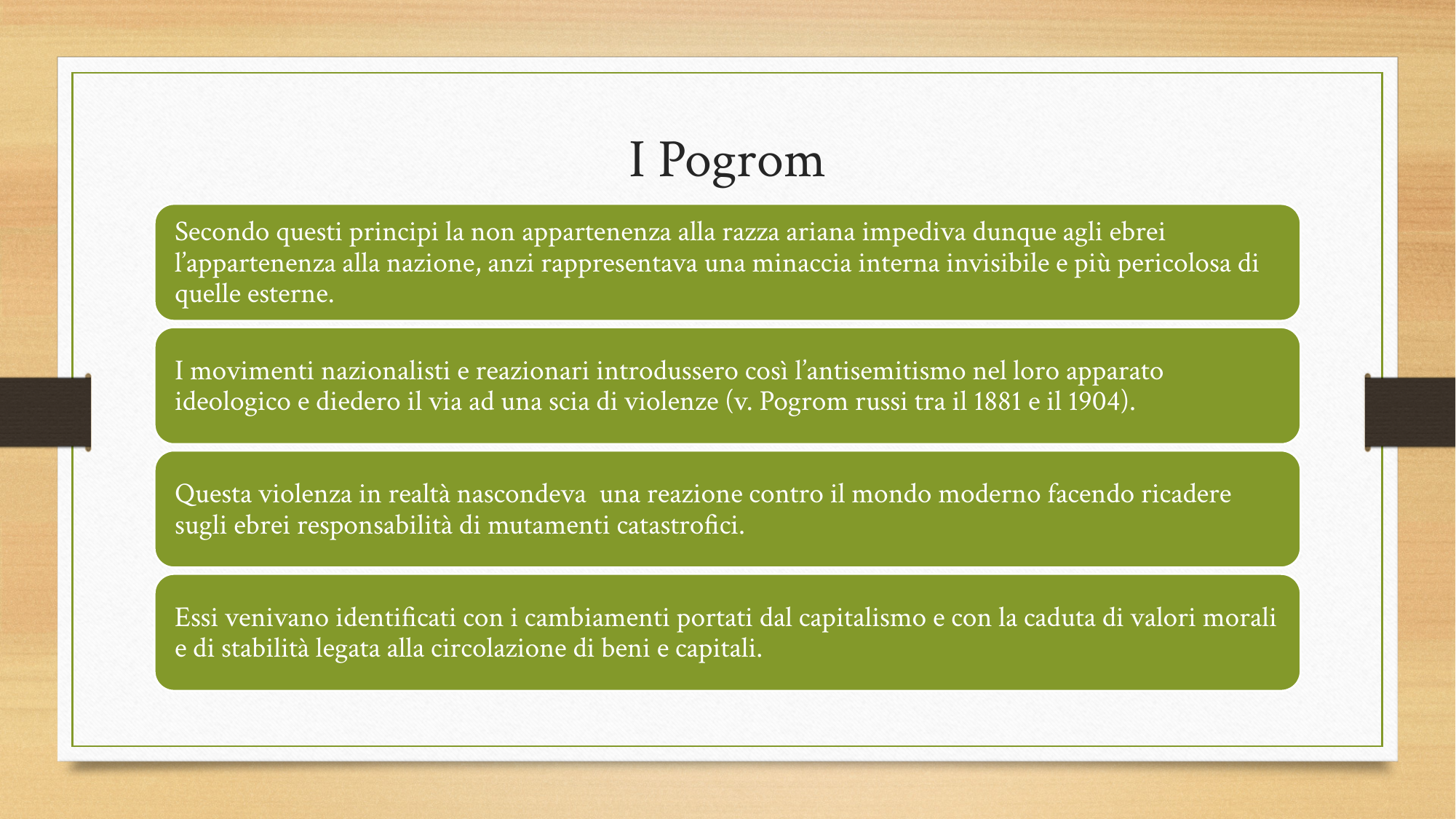

# I Pogrom
Secondo questi principi la non appartenenza alla razza ariana impediva dunque agli ebrei l’appartenenza alla nazione, anzi rappresentava una minaccia interna invisibile e più pericolosa di quelle esterne.
I movimenti nazionalisti e reazionari introdussero così l’antisemitismo nel loro apparato ideologico e diedero il via ad una scia di violenze (v. Pogrom russi tra il 1881 e il 1904).
Questa violenza in realtà nascondeva  una reazione contro il mondo moderno facendo ricadere sugli ebrei responsabilità di mutamenti catastrofici.
Essi venivano identificati con i cambiamenti portati dal capitalismo e con la caduta di valori morali e di stabilità legata alla circolazione di beni e capitali.